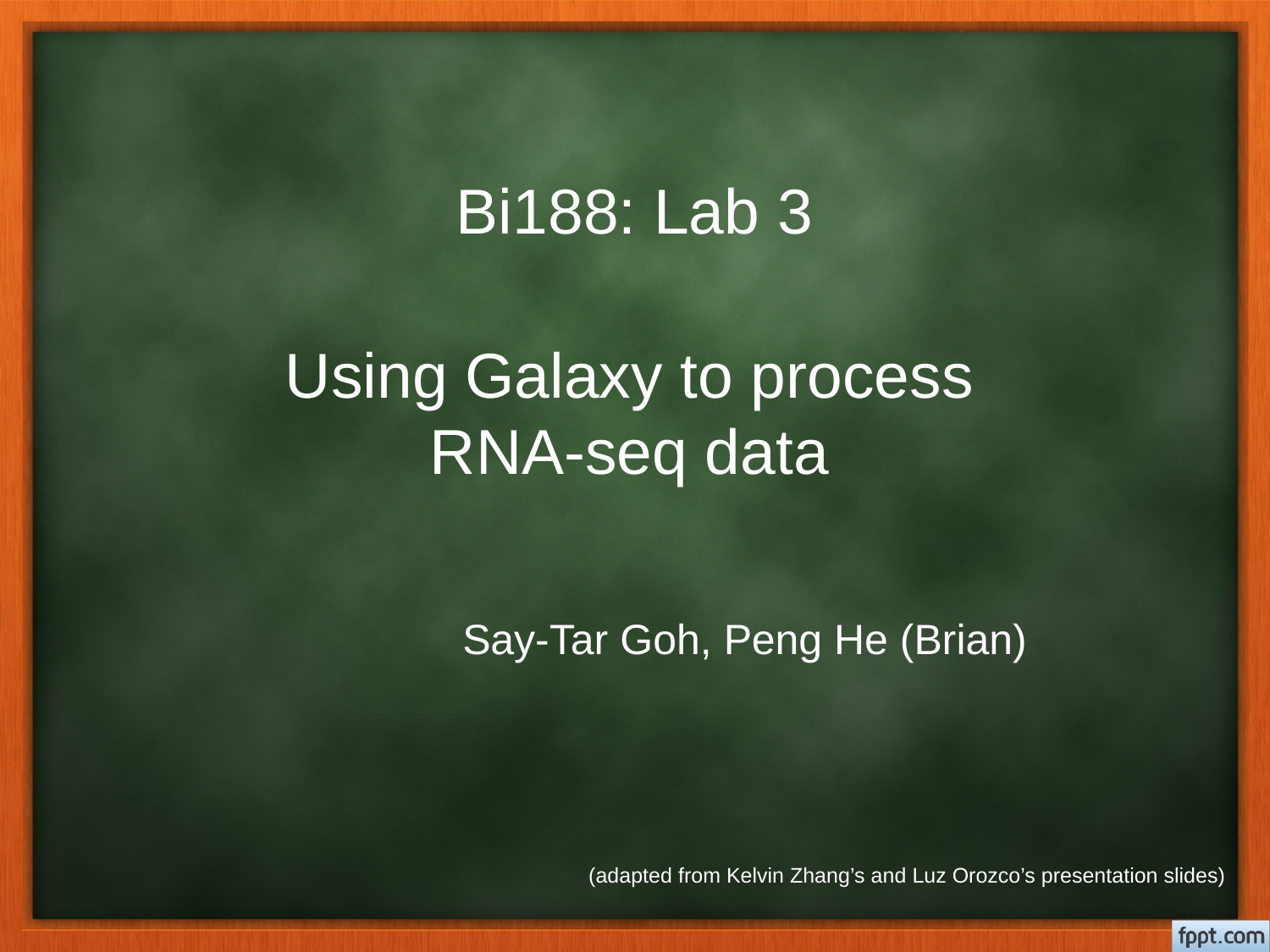

# Bi188: Lab 3
Using Galaxy to process RNA-seq data
Say-Tar Goh, Peng He (Brian)
(adapted from Kelvin Zhang’s and Luz Orozco’s presentation slides)